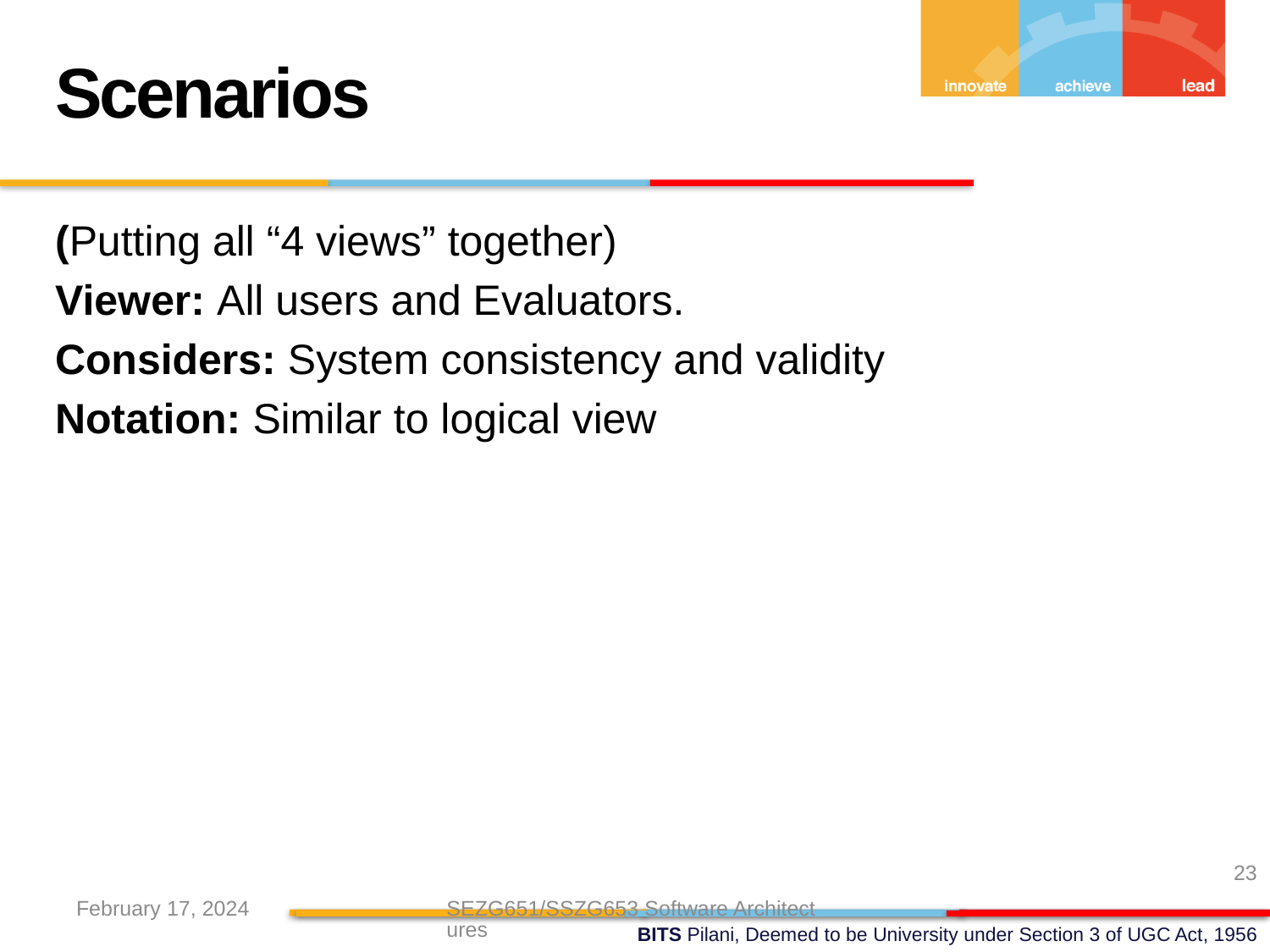

Scenarios
(Putting all “4 views” together)
Viewer: All users and Evaluators.
Considers: System consistency and validity
Notation: Similar to logical view

23
February 17, 2024
SEZG651/SSZG653 Software Architectures